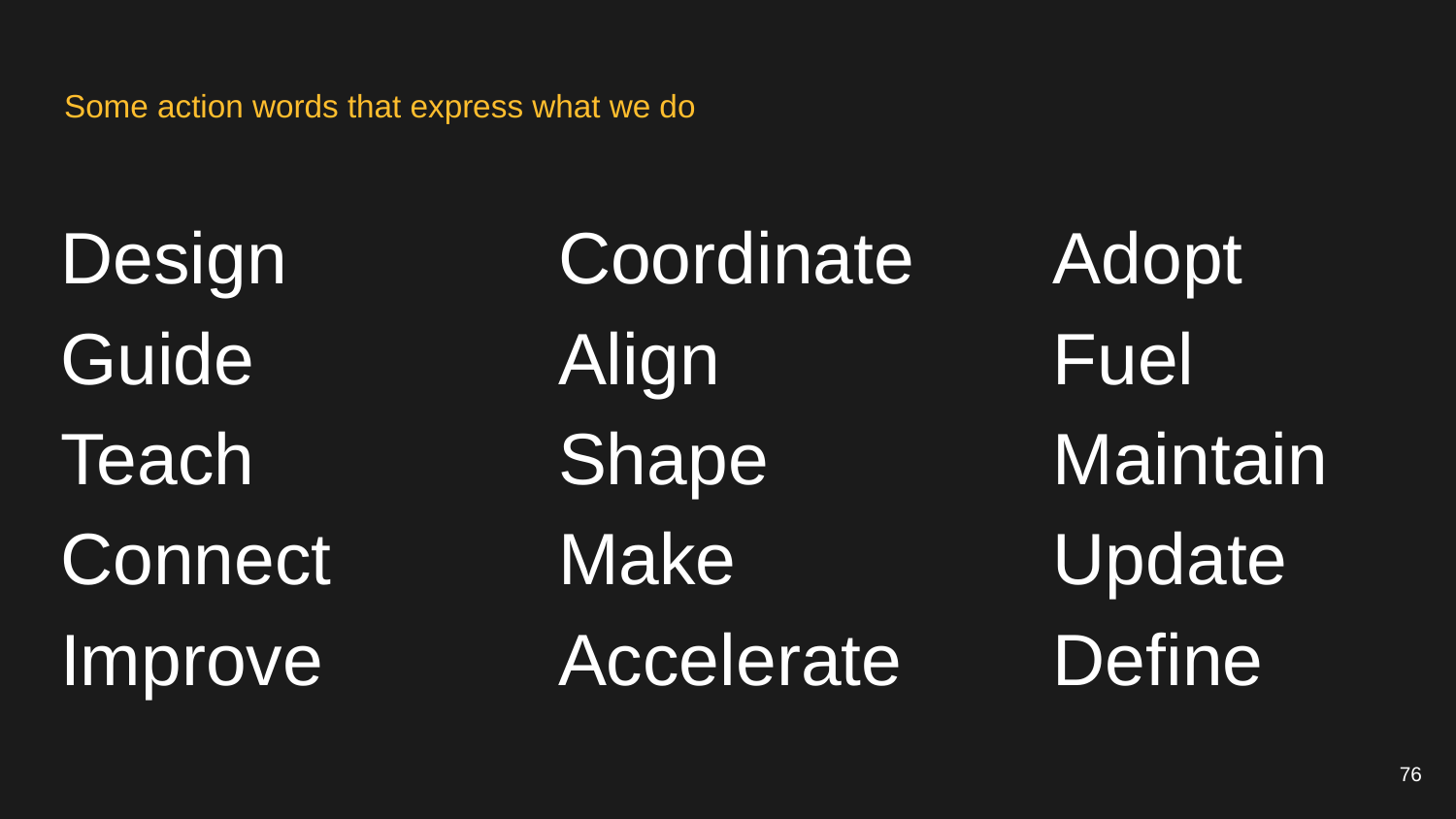

# Some action words that express what we do
Design
Guide
Teach
Connect
Improve
Coordinate
Align
Shape
Make
Accelerate
Adopt
Fuel
Maintain
Update
Define
76